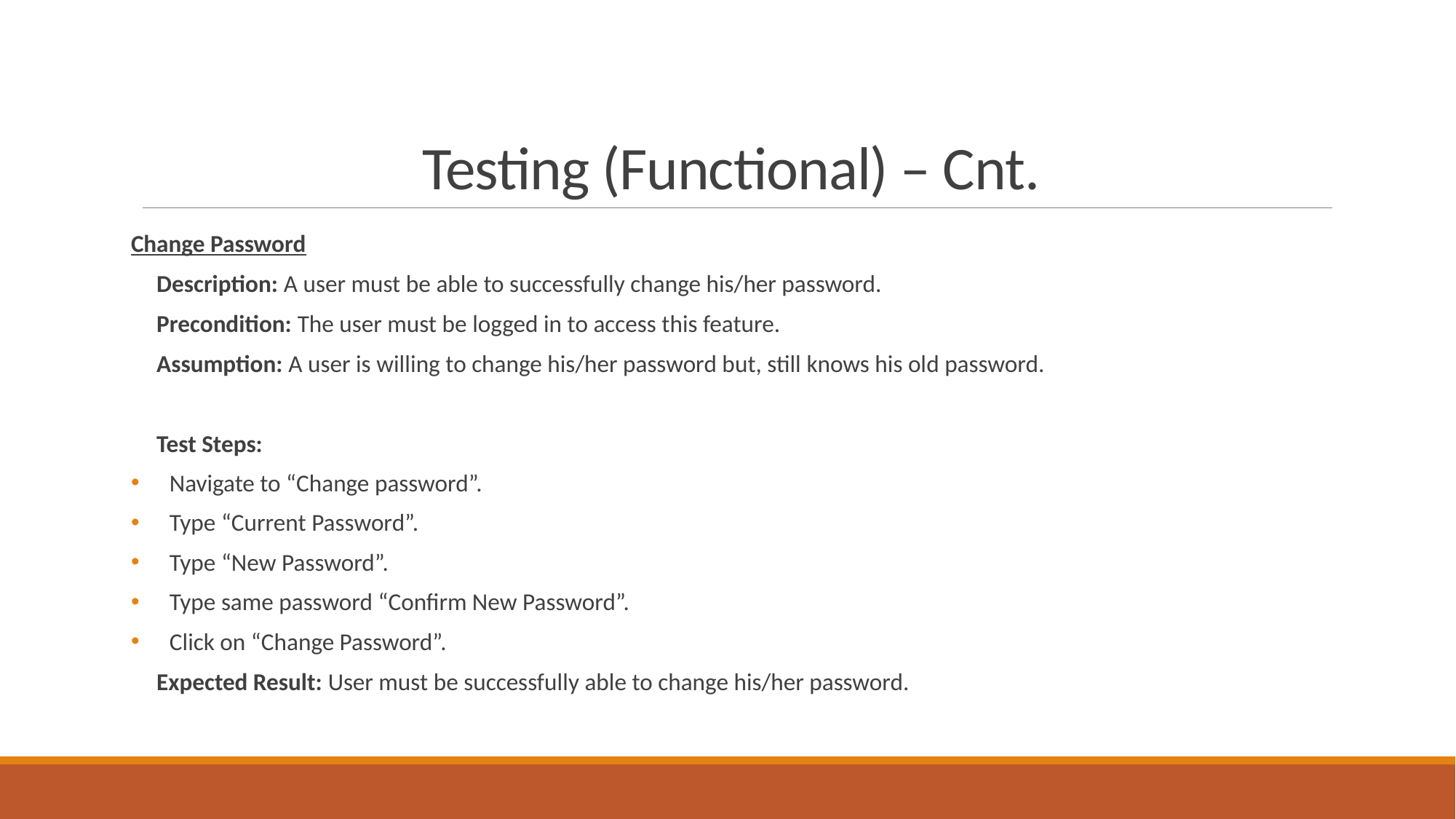

# Testing (Functional) – Cnt.
Change Password
Description: A user must be able to successfully change his/her password.
Precondition: The user must be logged in to access this feature.
Assumption: A user is willing to change his/her password but, still knows his old password.

Test Steps:
Navigate to “Change password”.
Type “Current Password”.
Type “New Password”.
Type same password “Confirm New Password”.
Click on “Change Password”.
Expected Result: User must be successfully able to change his/her password.